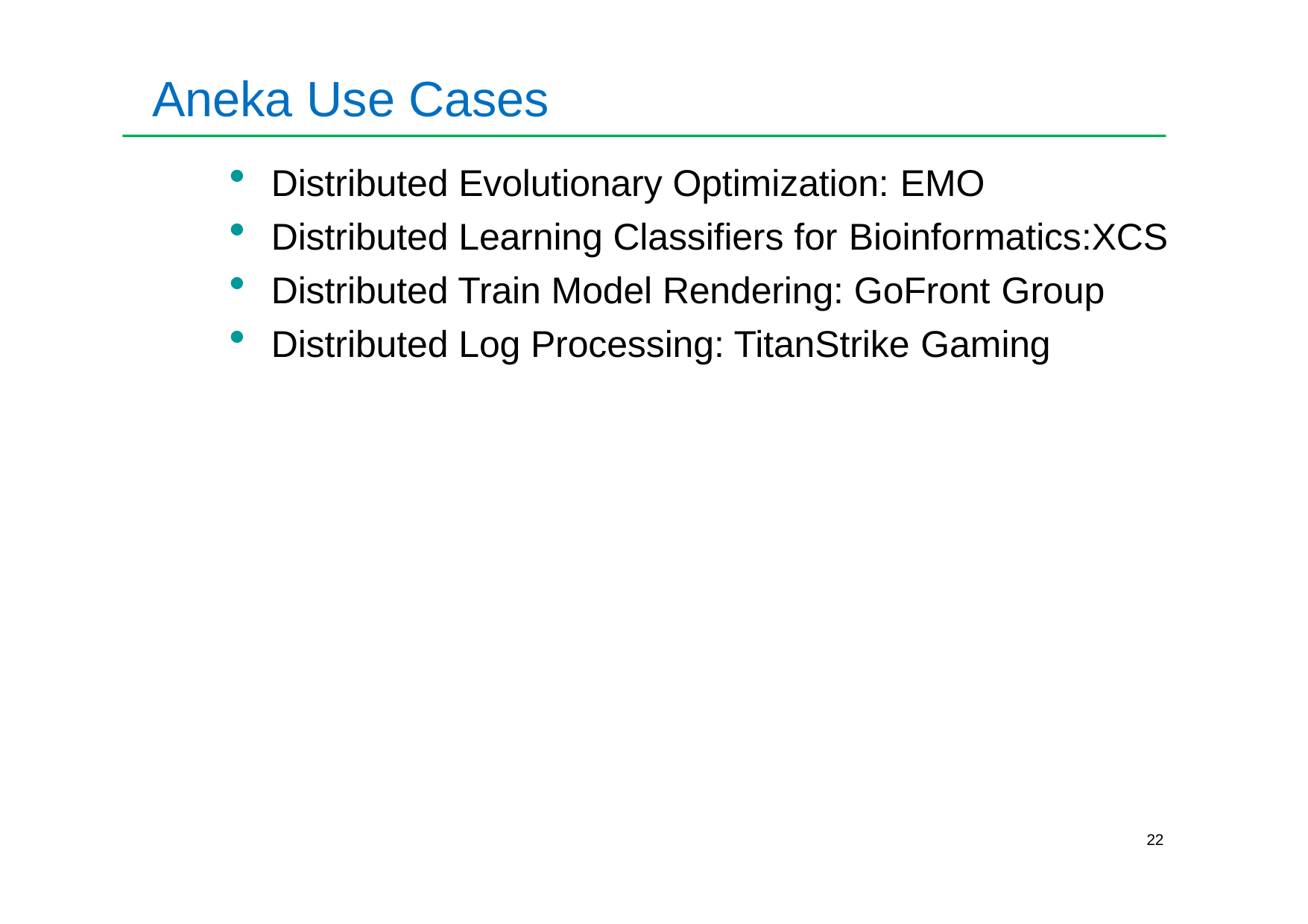

# Aneka Use Cases

Distributed Evolutionary Optimization: EMO
Distributed Learning Classifiers for Bioinformatics:XCS
Distributed Train Model Rendering: GoFront Group
Distributed Log Processing: TitanStrike Gaming
22